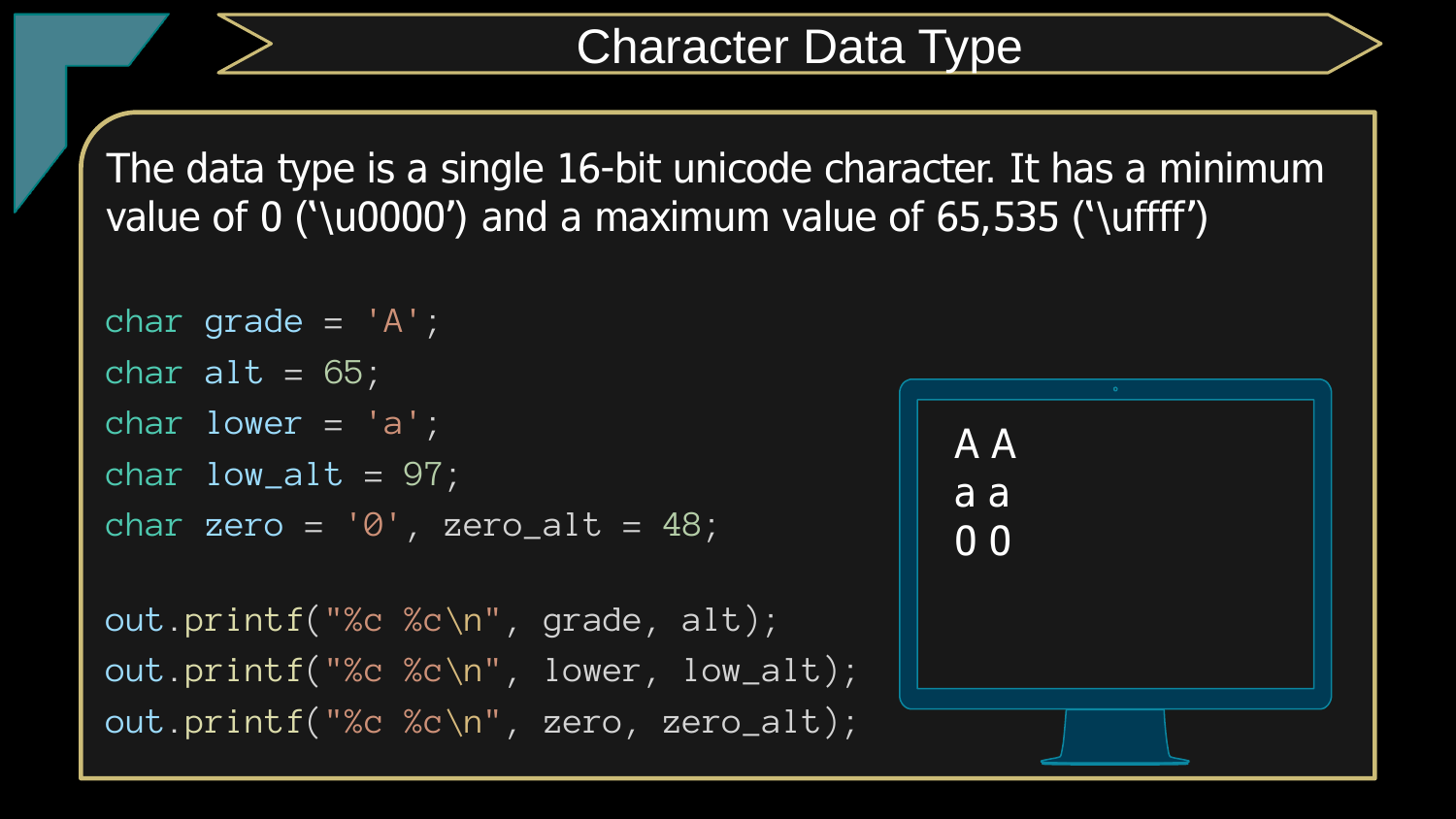

TClark
Character Data Type

The data type is a single 16-bit unicode character. It has a minimum value of 0 (‘\u0000’) and a maximum value of 65,535 (‘\uffff’)

char grade = 'A';
char alt = 65;
char lower = 'a';
char low_alt = 97;
char zero = '0', zero_alt = 48;
out.printf("%c %c\n", grade, alt);
out.printf("%c %c\n", lower, low_alt);
out.printf("%c %c\n", zero, zero_alt);

A A
a a
0 0